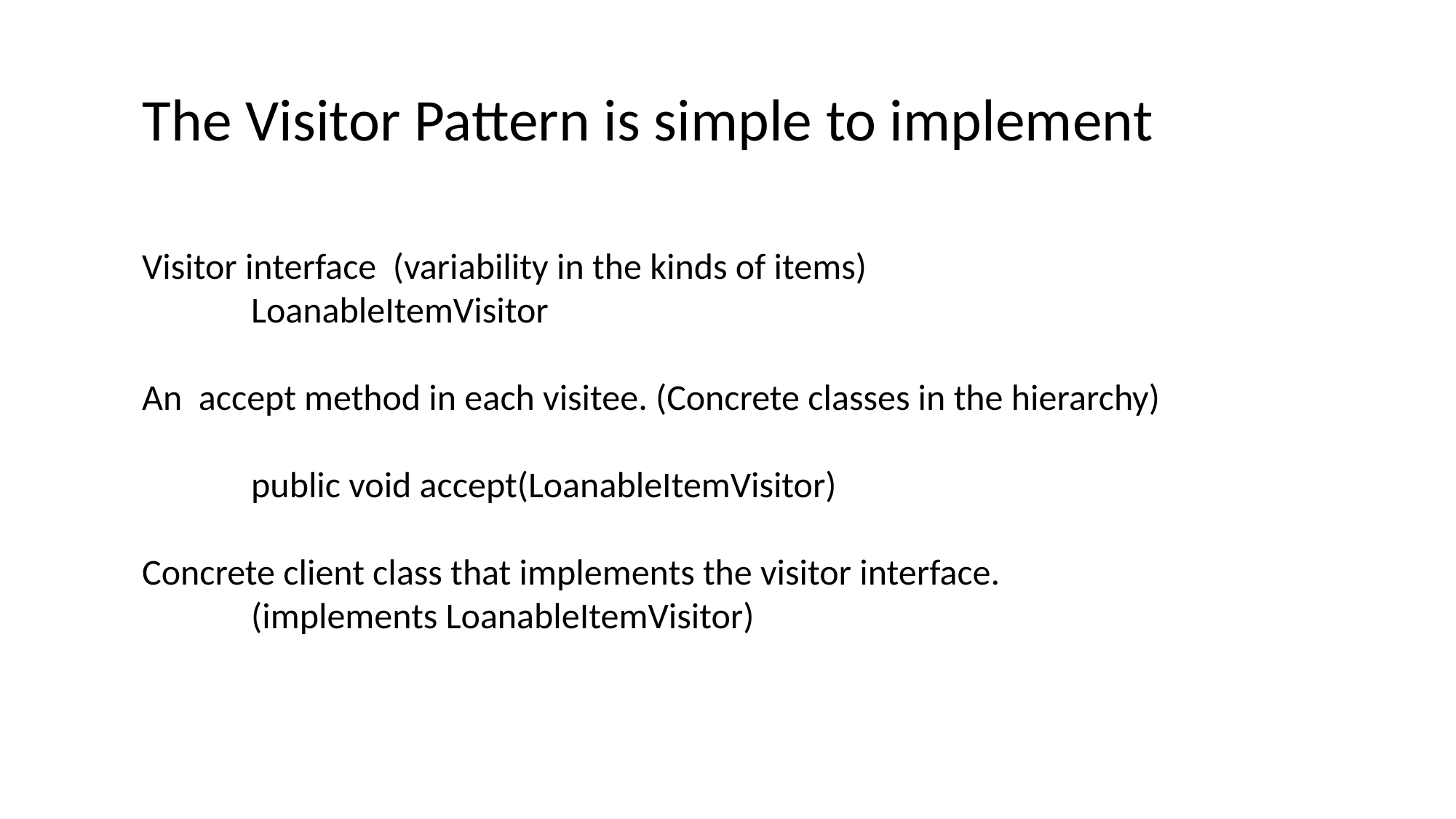

# The Visitor Pattern is simple to implement
Visitor interface  (variability in the kinds of items)
	LoanableItemVisitor

An  accept method in each visitee. (Concrete classes in the hierarchy)

	public void accept(LoanableItemVisitor)

Concrete client class that implements the visitor interface.
	(implements LoanableItemVisitor)